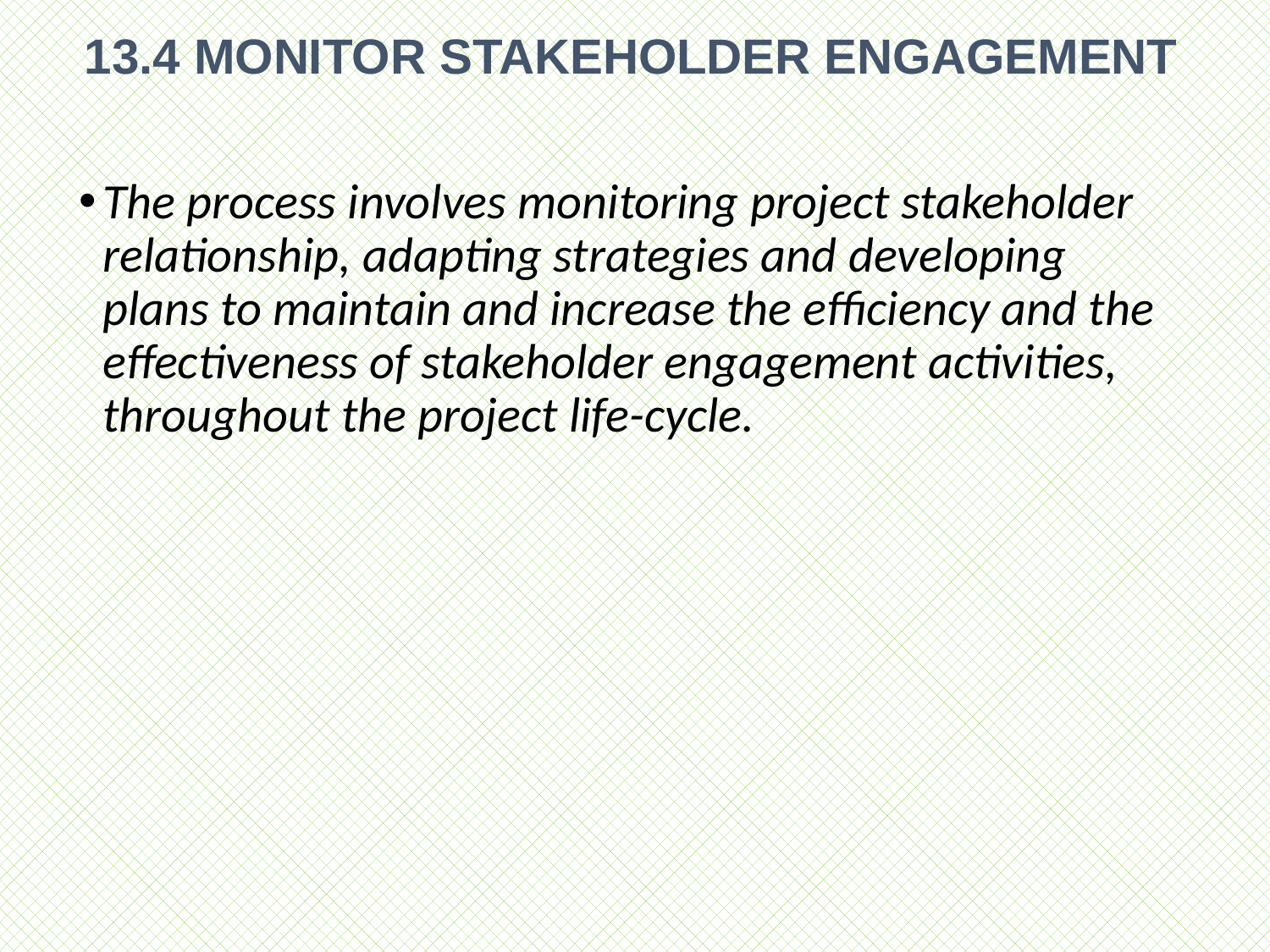

# 13.4 MONITOR STAKEHOLDER ENGAGEMENT

The process involves monitoring project stakeholder relationship, adapting strategies and developing plans to maintain and increase the efficiency and the effectiveness of stakeholder engagement activities, throughout the project life-cycle.